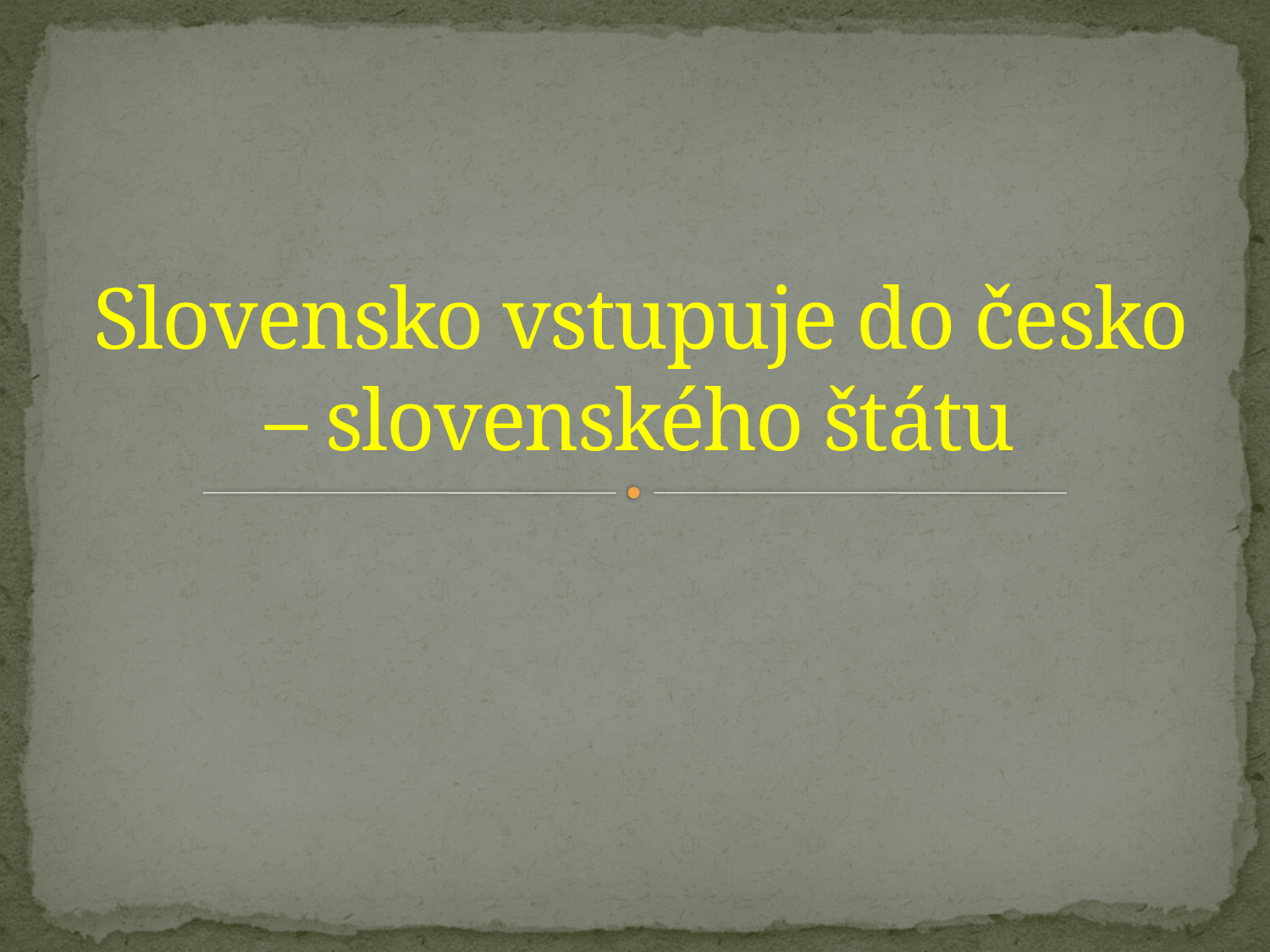

# Slovensko vstupuje do česko – slovenského štátu